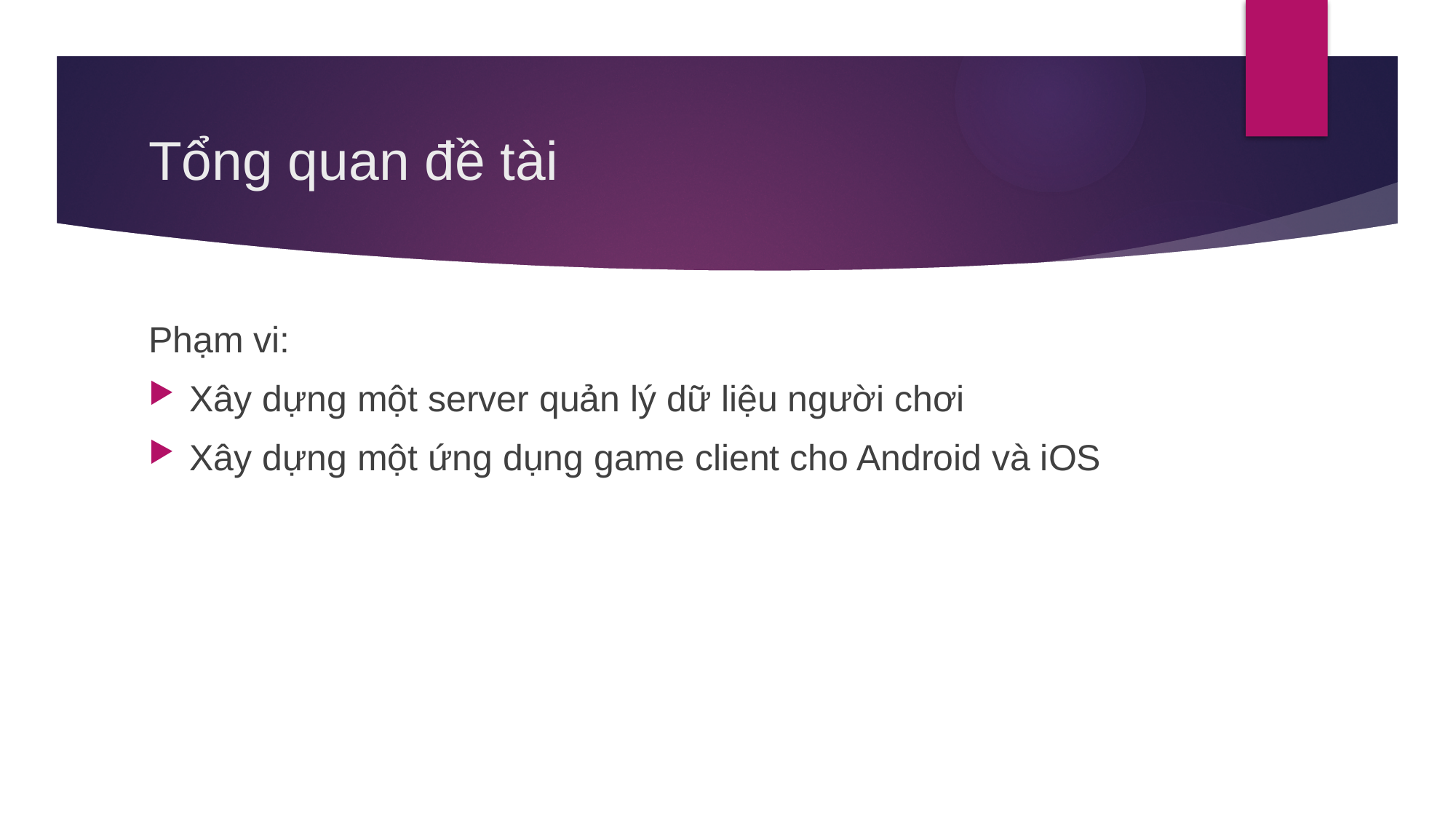

# Tổng quan đề tài
Phạm vi:
Xây dựng một server quản lý dữ liệu người chơi
Xây dựng một ứng dụng game client cho Android và iOS